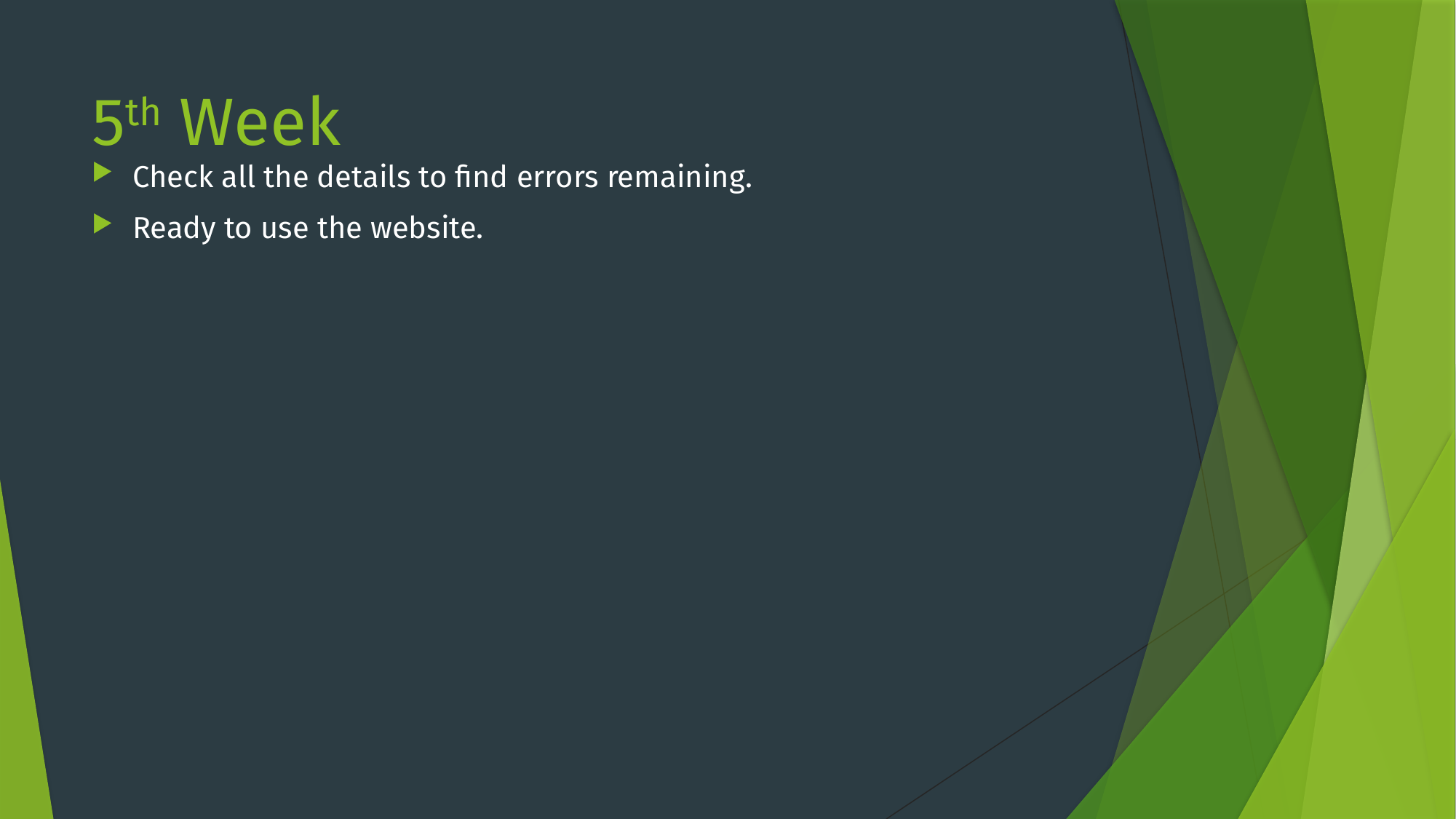

# 5th Week
Check all the details to find errors remaining.
Ready to use the website.